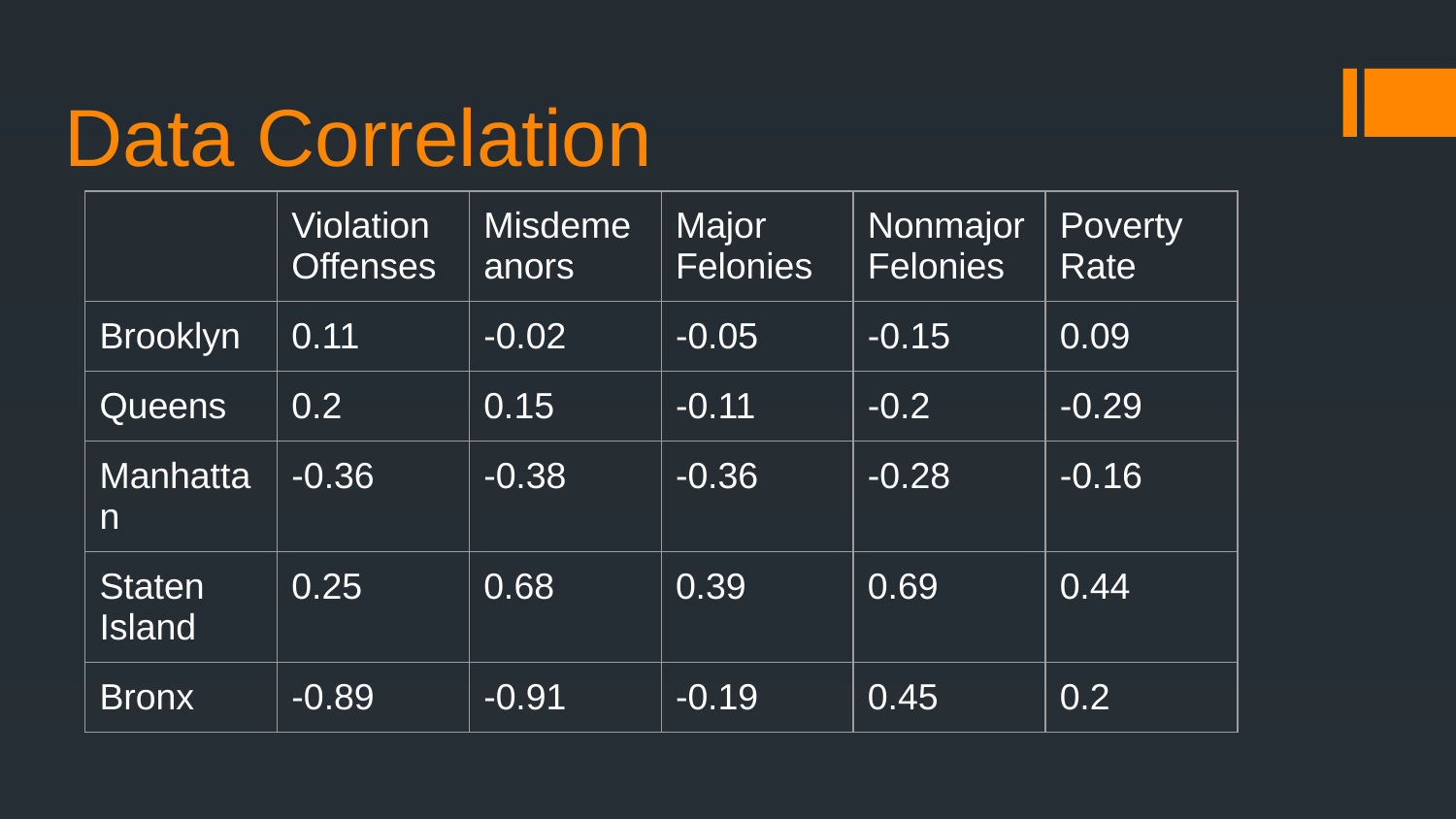

# Data Correlation
|  | Violation Offenses | Misdemeanors | Major Felonies | Nonmajor Felonies | Poverty Rate |
| --- | --- | --- | --- | --- | --- |
| Brooklyn | 0.11 | -0.02 | -0.05 | -0.15 | 0.09 |
| Queens | 0.2 | 0.15 | -0.11 | -0.2 | -0.29 |
| Manhattan | -0.36 | -0.38 | -0.36 | -0.28 | -0.16 |
| Staten Island | 0.25 | 0.68 | 0.39 | 0.69 | 0.44 |
| Bronx | -0.89 | -0.91 | -0.19 | 0.45 | 0.2 |